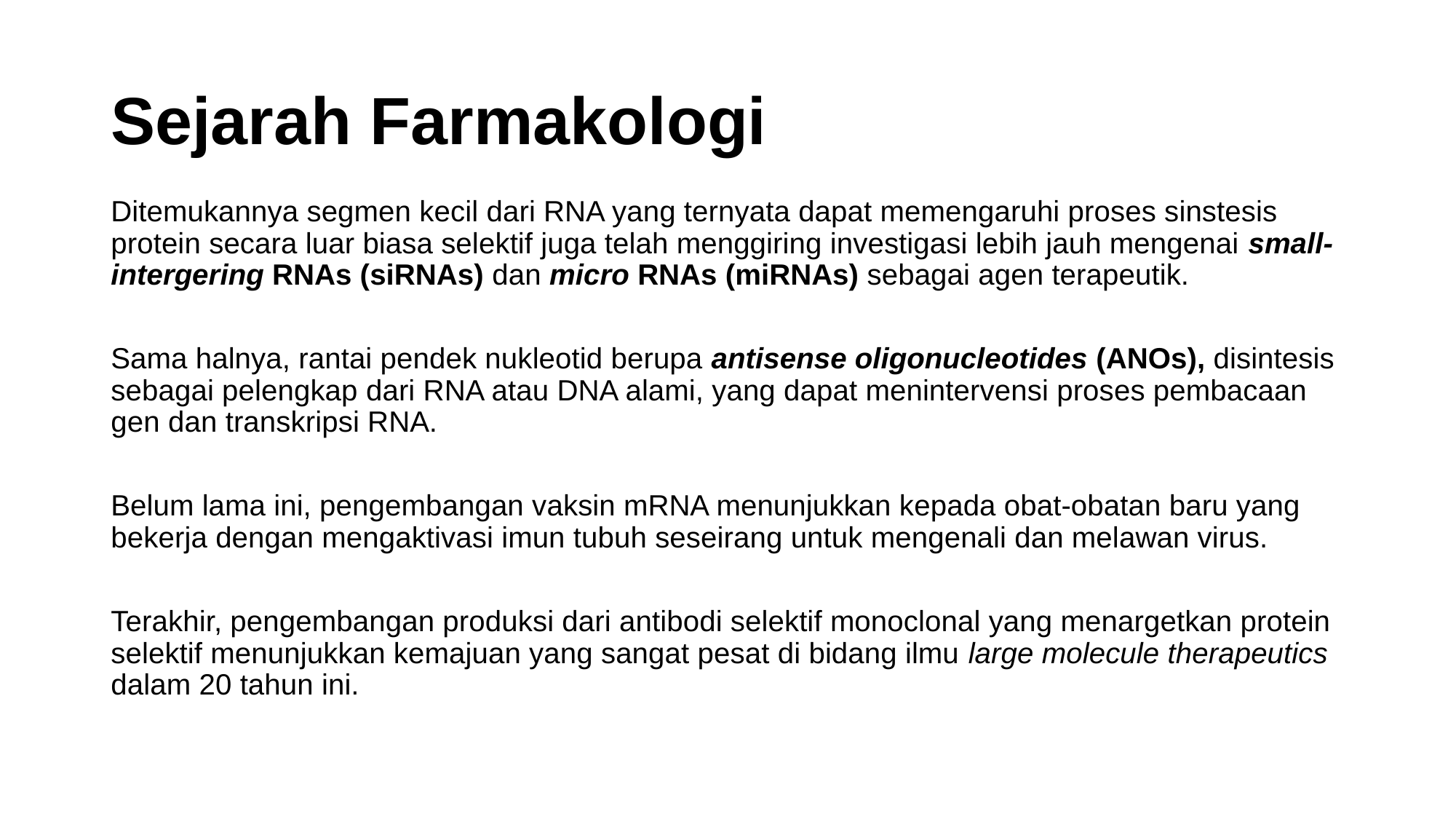

# Sejarah Farmakologi
Ditemukannya segmen kecil dari RNA yang ternyata dapat memengaruhi proses sinstesis protein secara luar biasa selektif juga telah menggiring investigasi lebih jauh mengenai small-intergering RNAs (siRNAs) dan micro RNAs (miRNAs) sebagai agen terapeutik.

Sama halnya, rantai pendek nukleotid berupa antisense oligonucleotides (ANOs), disintesis sebagai pelengkap dari RNA atau DNA alami, yang dapat menintervensi proses pembacaan gen dan transkripsi RNA.

Belum lama ini, pengembangan vaksin mRNA menunjukkan kepada obat-obatan baru yang bekerja dengan mengaktivasi imun tubuh seseirang untuk mengenali dan melawan virus.

Terakhir, pengembangan produksi dari antibodi selektif monoclonal yang menargetkan protein selektif menunjukkan kemajuan yang sangat pesat di bidang ilmu large molecule therapeutics dalam 20 tahun ini.